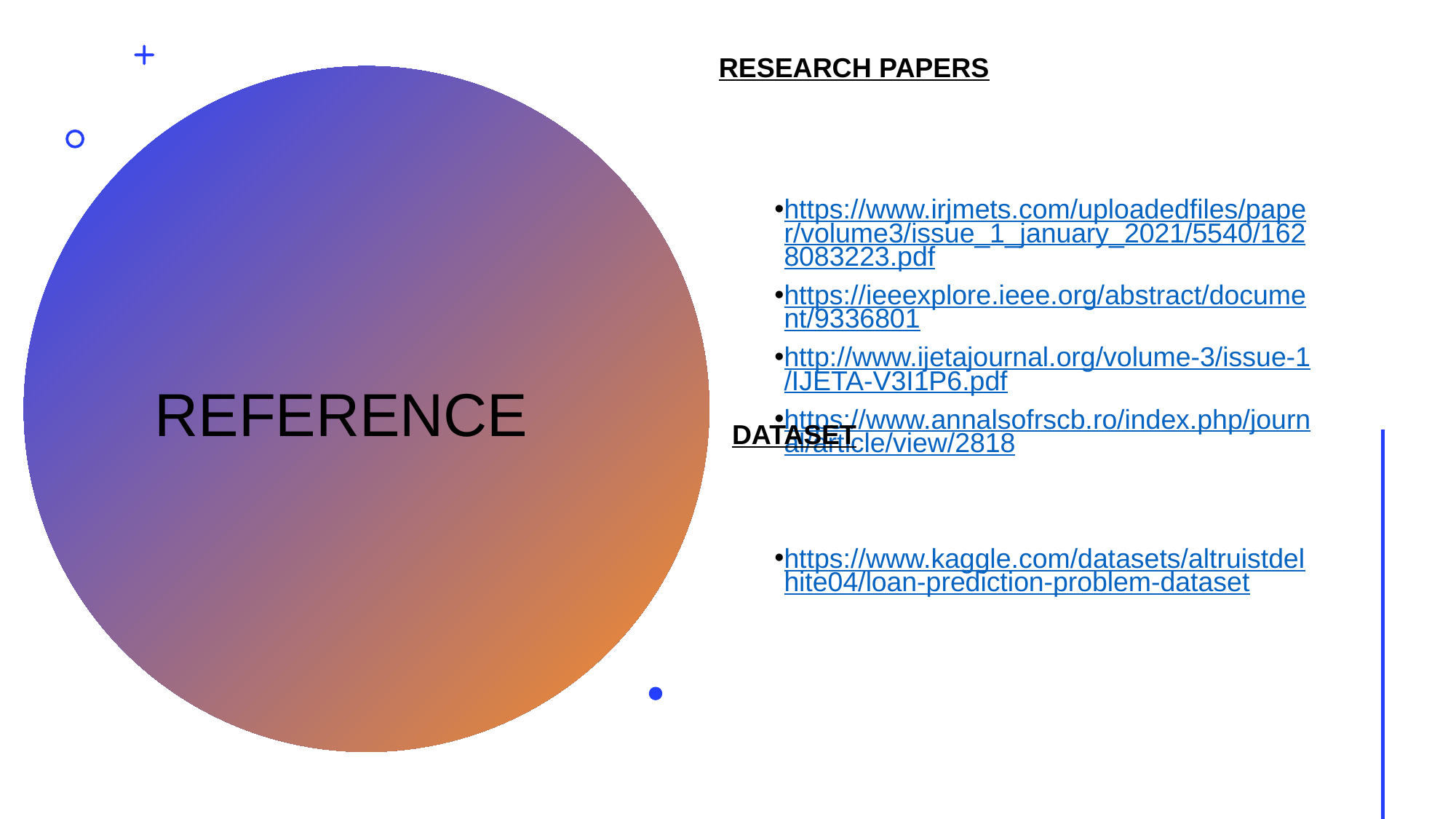

RESEARCH PAPERS

https://www.irjmets.com/uploadedfiles/paper/volume3/issue_1_january_2021/5540/1628083223.pdf
https://ieeexplore.ieee.org/abstract/document/9336801
http://www.ijetajournal.org/volume-3/issue-1/IJETA-V3I1P6.pdf
https://www.annalsofrscb.ro/index.php/journal/article/view/2818

https://www.kaggle.com/datasets/altruistdelhite04/loan-prediction-problem-dataset

REFERENCE
DATASET